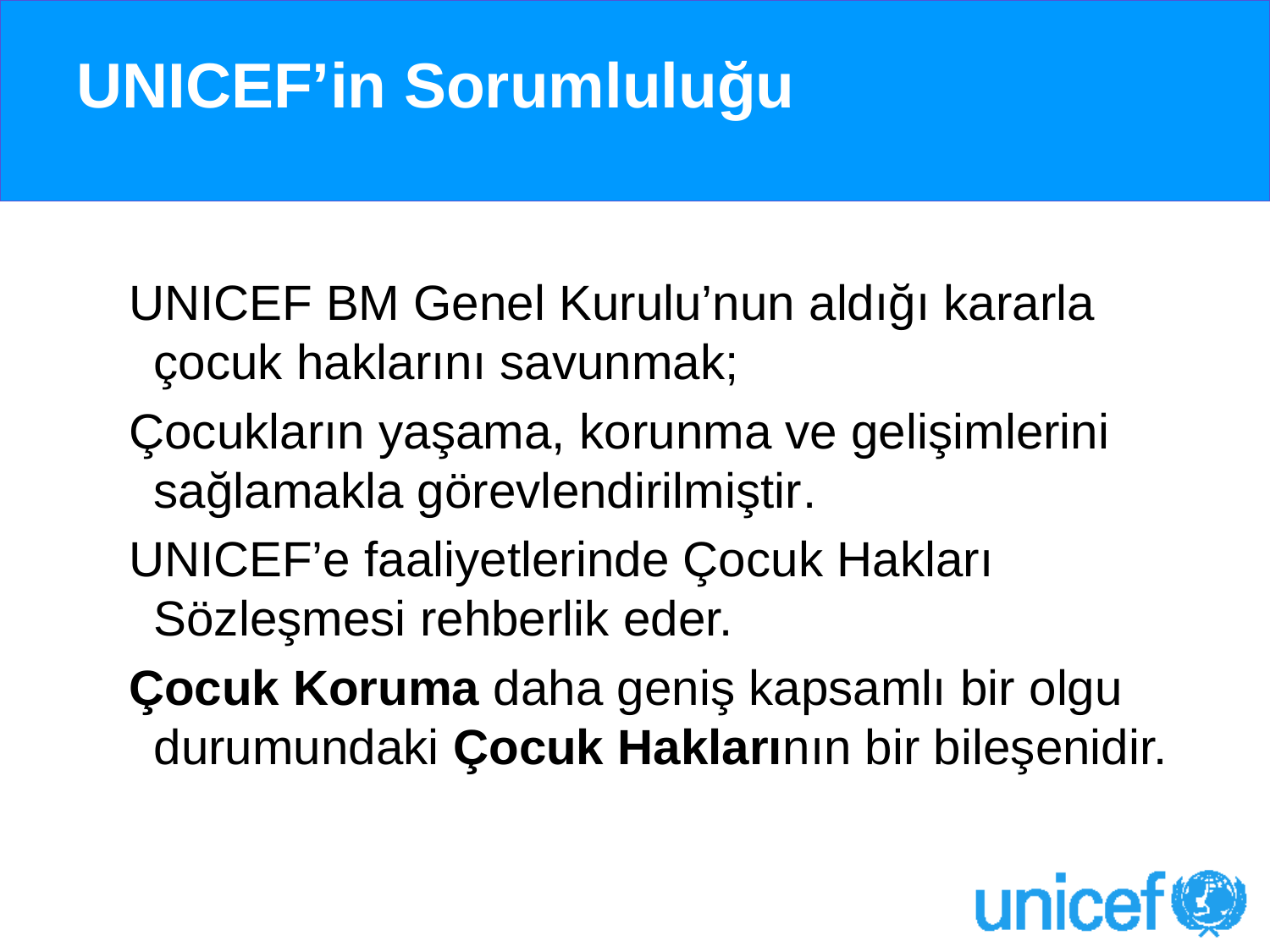

# UNICEF’in Sorumluluğu
UNICEF BM Genel Kurulu’nun aldığı kararla çocuk haklarını savunmak;
Çocukların yaşama, korunma ve gelişimlerini sağlamakla görevlendirilmiştir.
UNICEF’e faaliyetlerinde Çocuk Hakları Sözleşmesi rehberlik eder.
Çocuk Koruma daha geniş kapsamlı bir olgu durumundaki Çocuk Haklarının bir bileşenidir.